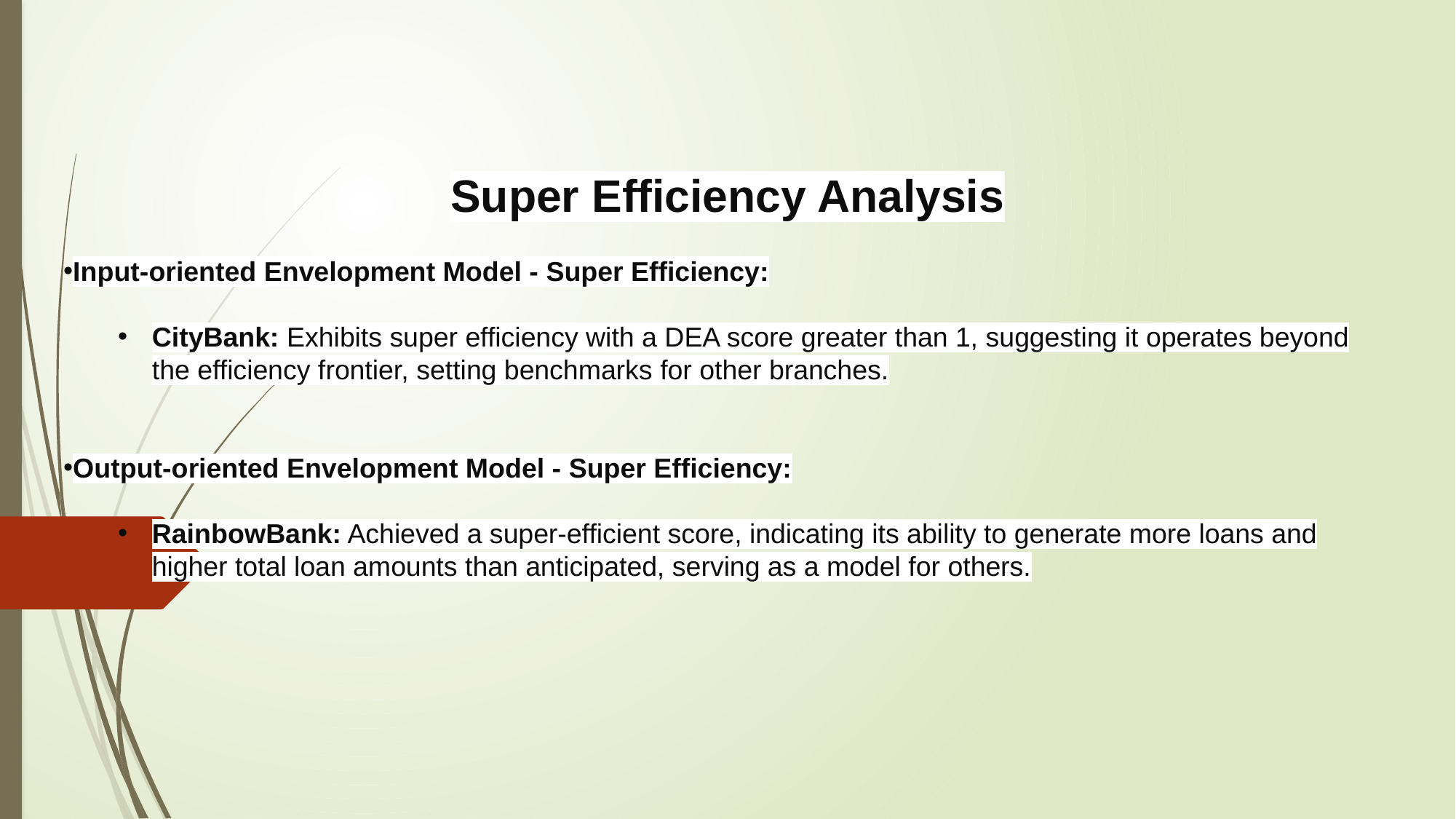

Super Efficiency Analysis

Input-oriented Envelopment Model - Super Efficiency:

CityBank: Exhibits super efficiency with a DEA score greater than 1, suggesting it operates beyond the efficiency frontier, setting benchmarks for other branches.

Output-oriented Envelopment Model - Super Efficiency:

RainbowBank: Achieved a super-efficient score, indicating its ability to generate more loans and higher total loan amounts than anticipated, serving as a model for others.